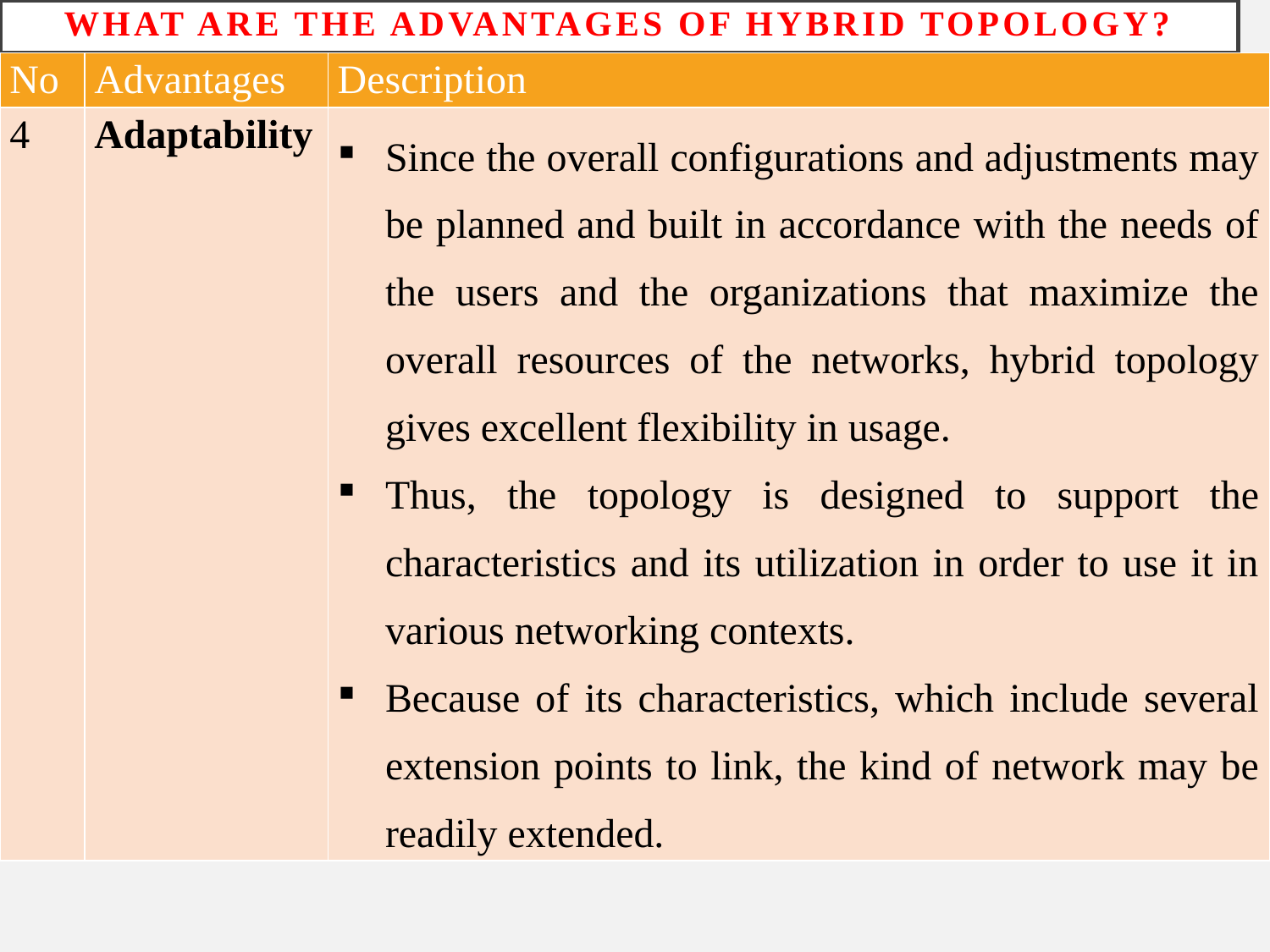

# What are the Advantages of Hybrid Topology?
| No | Advantages | Description |
| --- | --- | --- |
| 4 | Adaptability | Since the overall configurations and adjustments may be planned and built in accordance with the needs of the users and the organizations that maximize the overall resources of the networks, hybrid topology gives excellent flexibility in usage. Thus, the topology is designed to support the characteristics and its utilization in order to use it in various networking contexts. Because of its characteristics, which include several extension points to link, the kind of network may be readily extended. |